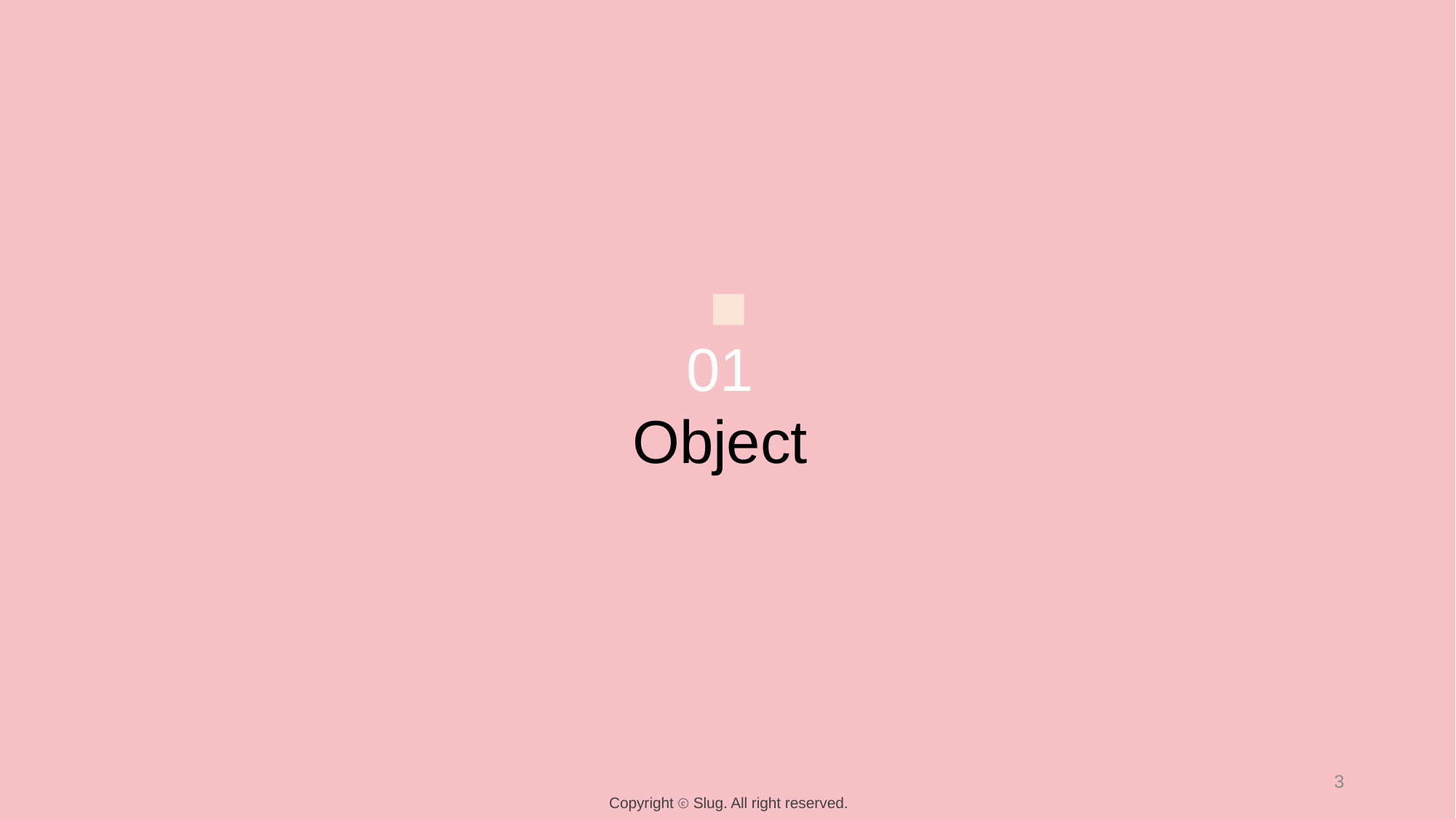

01
Object
3
Copyright ⓒ Slug. All right reserved.